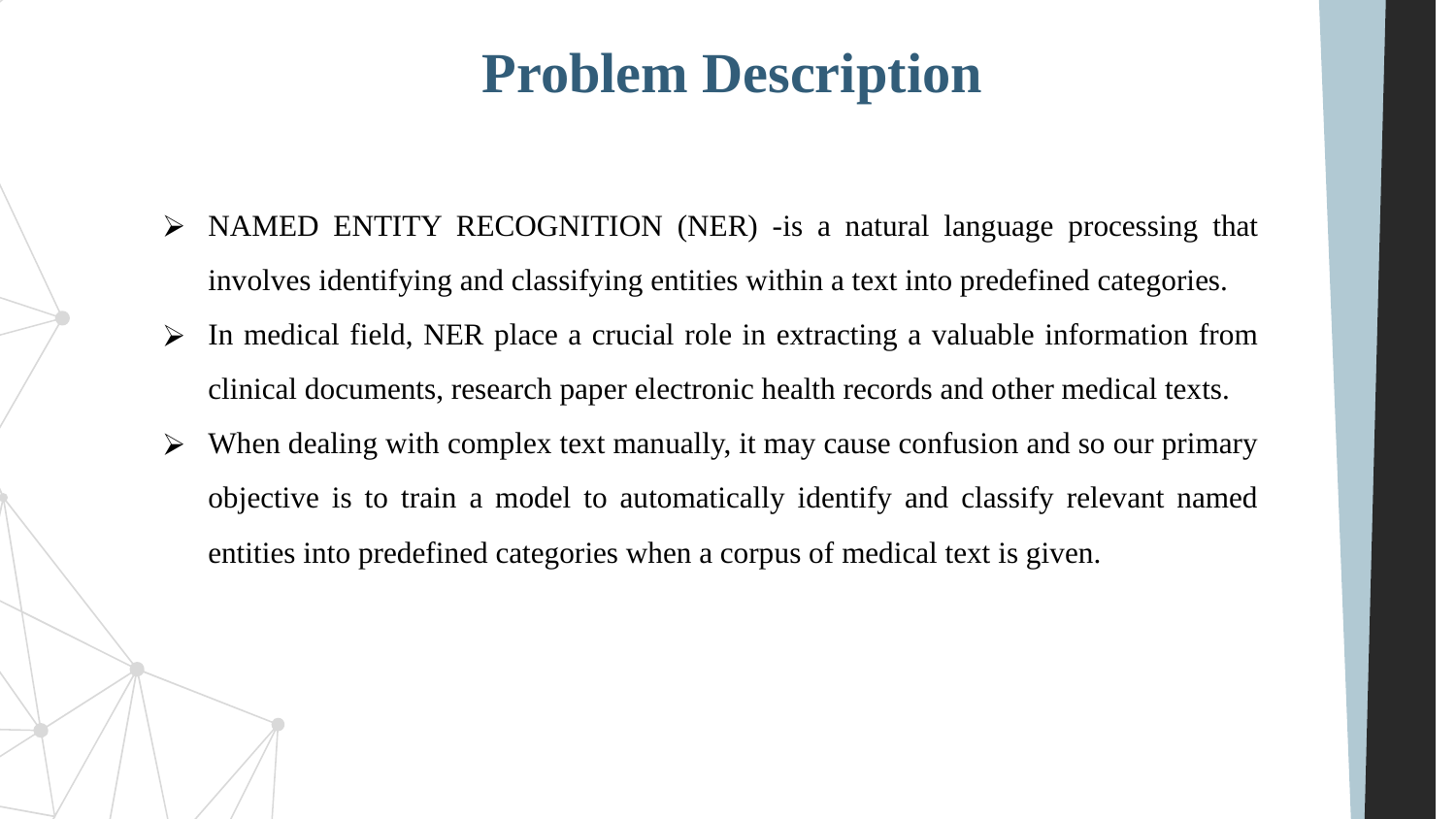

Problem Description
NAMED ENTITY RECOGNITION (NER) -is a natural language processing that involves identifying and classifying entities within a text into predefined categories.
In medical field, NER place a crucial role in extracting a valuable information from clinical documents, research paper electronic health records and other medical texts.
When dealing with complex text manually, it may cause confusion and so our primary objective is to train a model to automatically identify and classify relevant named entities into predefined categories when a corpus of medical text is given.

4